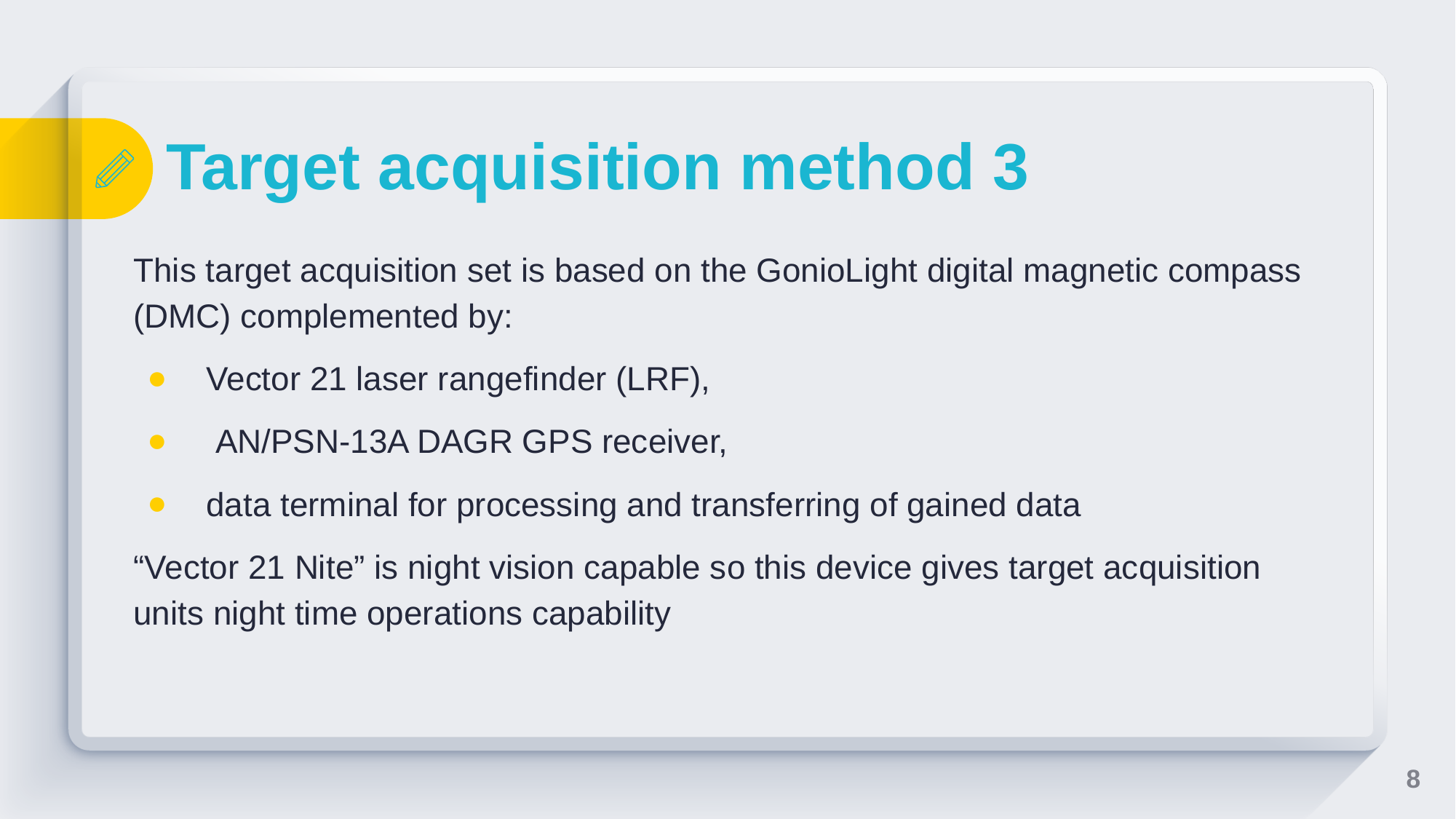

# Target acquisition method 3

This target acquisition set is based on the GonioLight digital magnetic compass (DMC) complemented by:
Vector 21 laser rangefinder (LRF),
 AN/PSN-13A DAGR GPS receiver,
data terminal for processing and transferring of gained data
“Vector 21 Nite” is night vision capable so this device gives target acquisition units night time operations capability

8